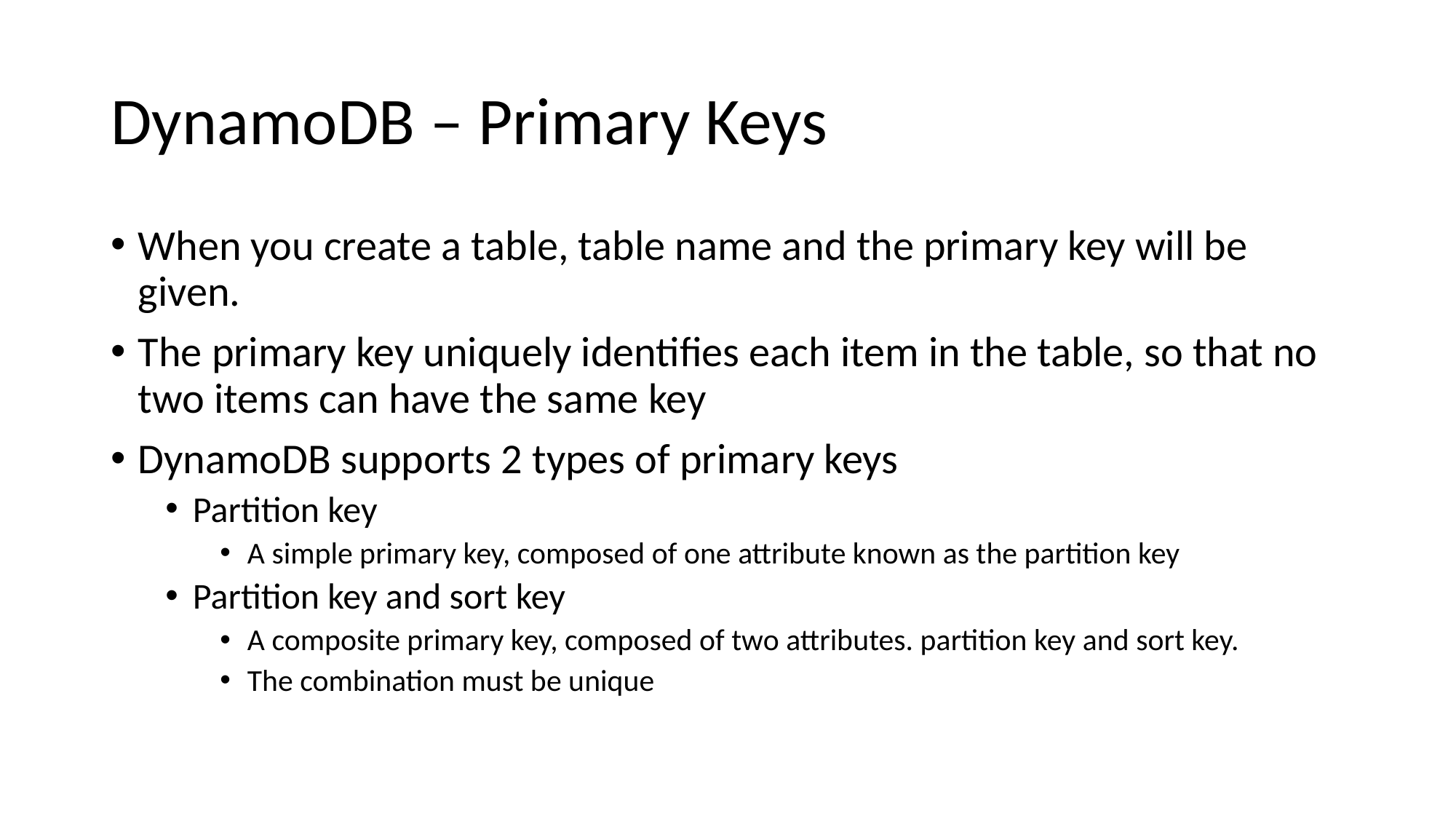

# DynamoDB – Primary Keys
When you create a table, table name and the primary key will be given.
The primary key uniquely identifies each item in the table, so that no two items can have the same key
DynamoDB supports 2 types of primary keys
Partition key
A simple primary key, composed of one attribute known as the partition key
Partition key and sort key
A composite primary key, composed of two attributes. partition key and sort key.
The combination must be unique